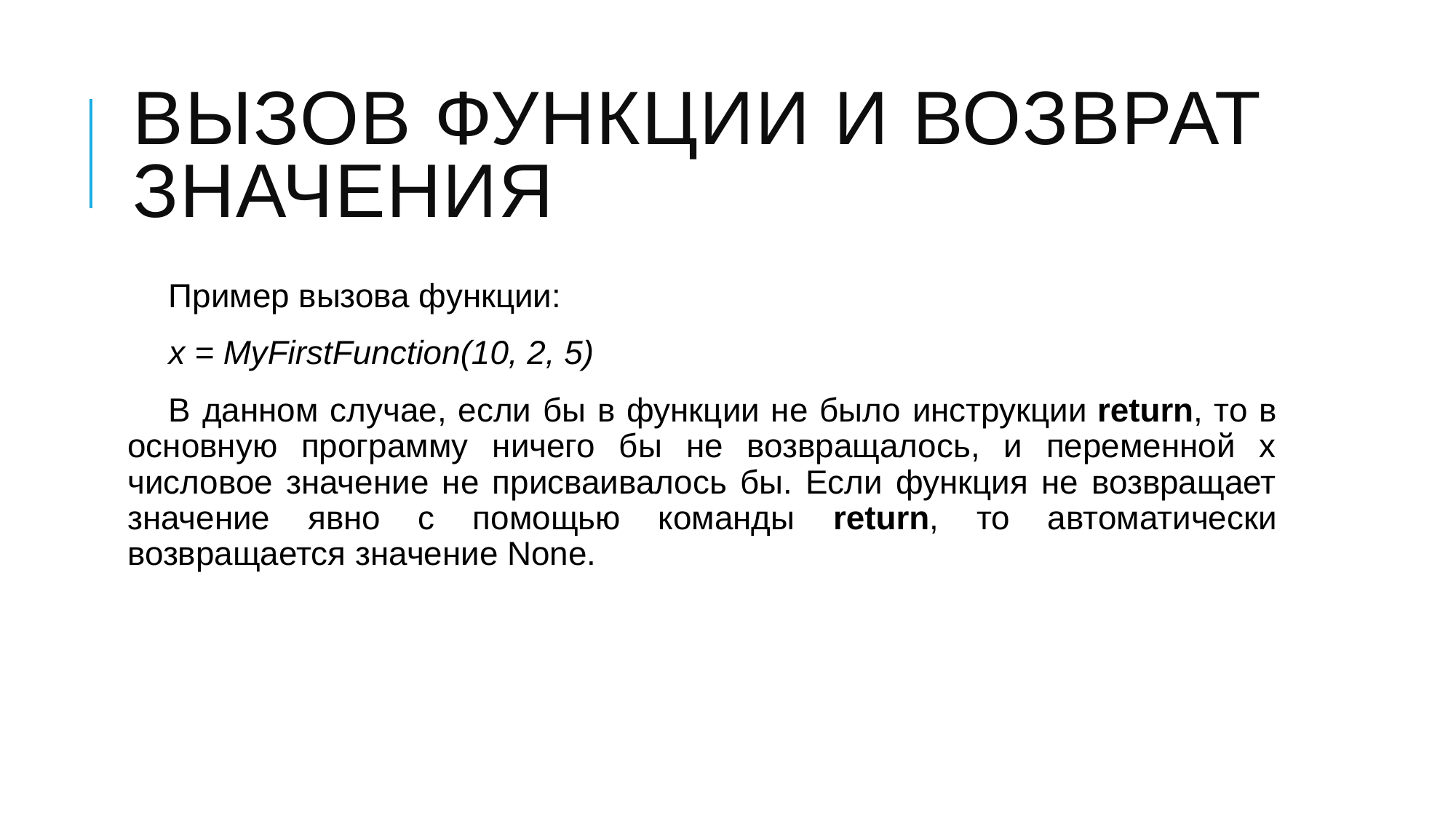

# ВЫЗОВ ФУНКЦИИ И ВОЗВРАТ ЗНАЧЕНИЯ
Пример вызова функции:
x = MyFirstFunction(10, 2, 5)
В данном случае, если бы в функции не было инструкции return, то в основную программу ничего бы не возвращалось, и переменной x числовое значение не присваивалось бы. Если функция не возвращает значение явно с помощью команды return, то автоматически возвращается значение None.